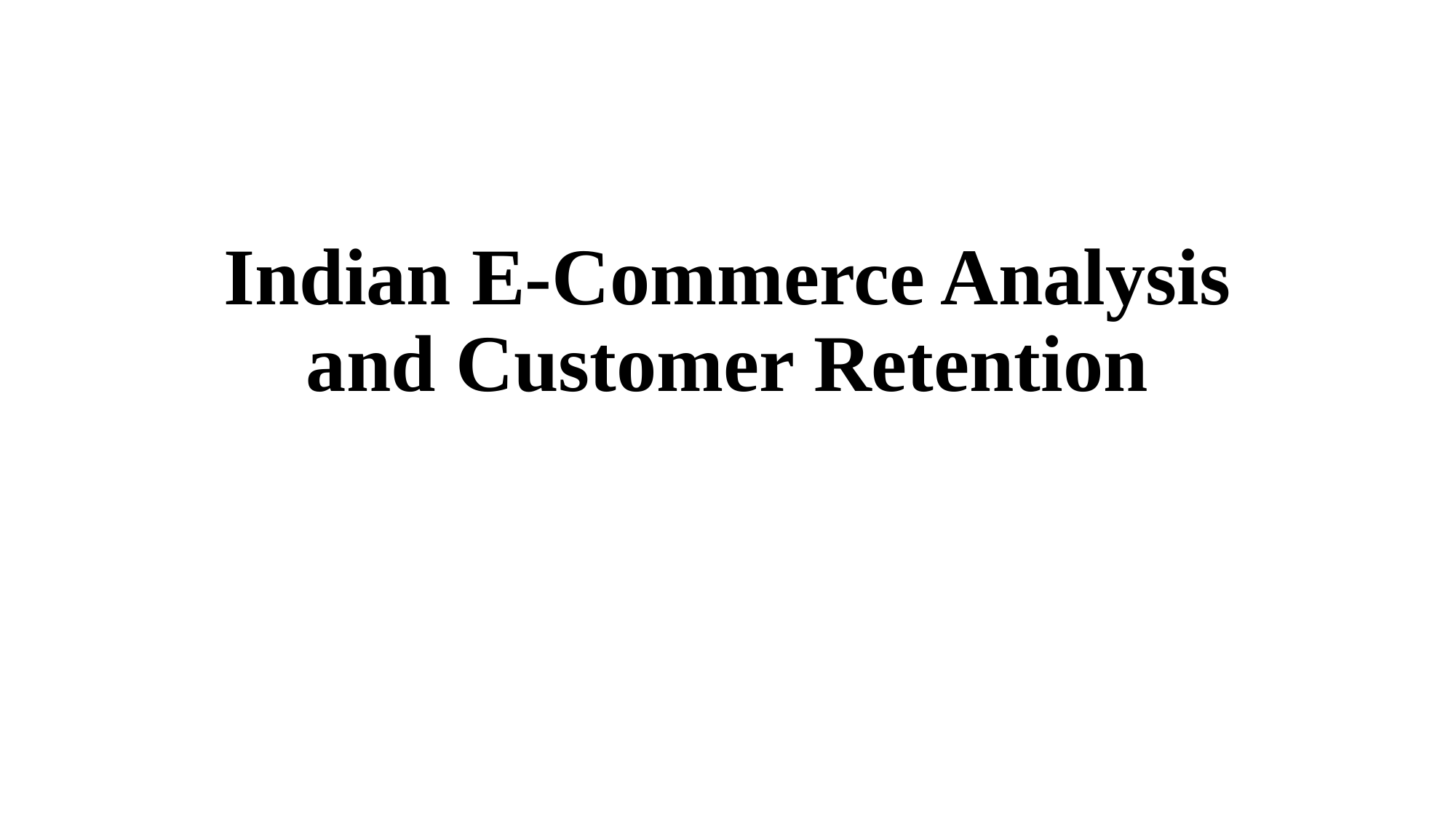

# Indian E-Commerce Analysis and Customer Retention